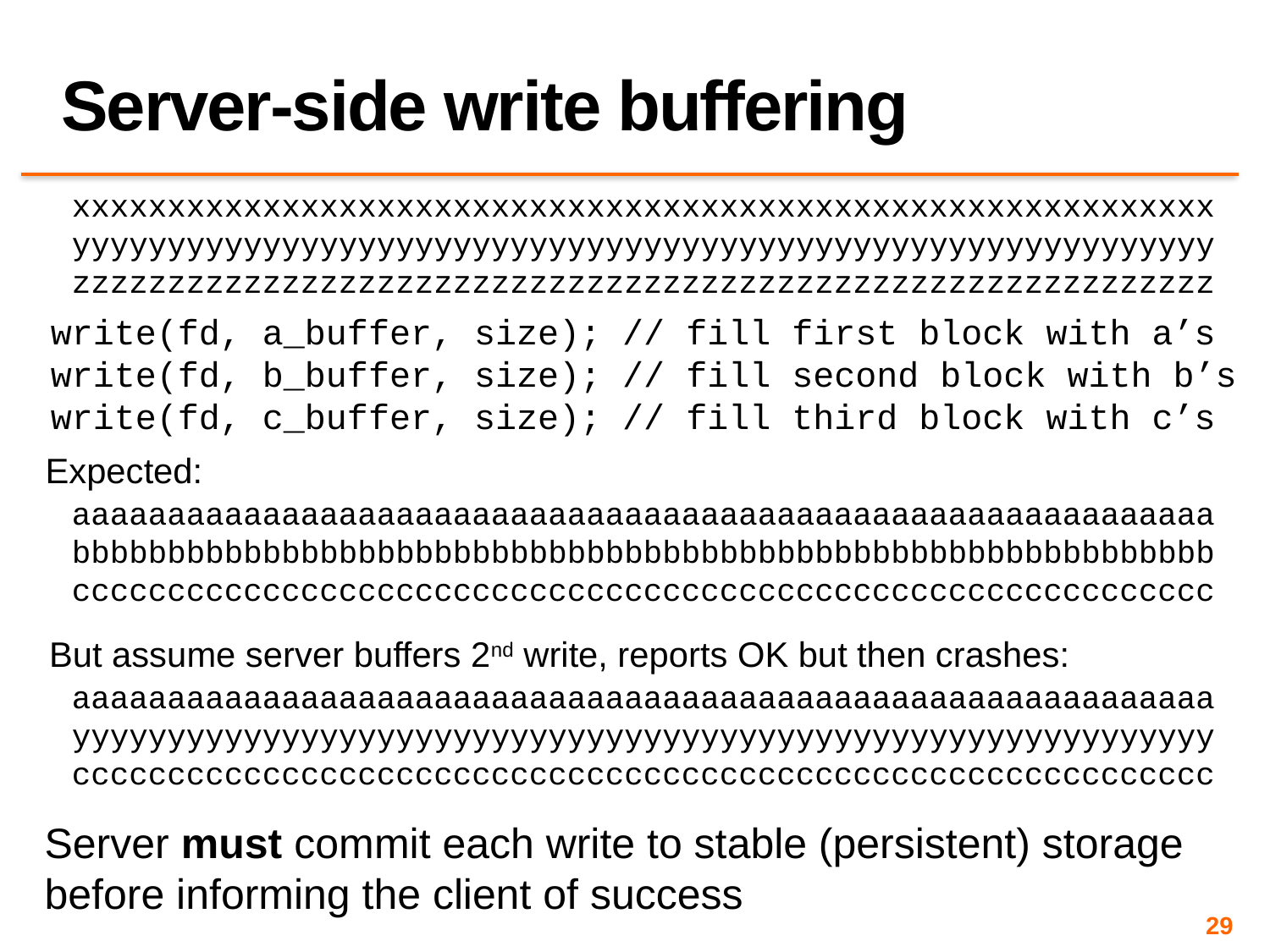

# Server-side write buffering
xxxxxxxxxxxxxxxxxxxxxxxxxxxxxxxxxxxxxxxxxxxxxxxxxxxxxxxxxxxx
yyyyyyyyyyyyyyyyyyyyyyyyyyyyyyyyyyyyyyyyyyyyyyyyyyyyyyyyyyyy
zzzzzzzzzzzzzzzzzzzzzzzzzzzzzzzzzzzzzzzzzzzzzzzzzzzzzzzzzzzz
write(fd, a_buffer, size); // fill first block with a’s
write(fd, b_buffer, size); // fill second block with b’s
write(fd, c_buffer, size); // fill third block with c’s

Expected:
aaaaaaaaaaaaaaaaaaaaaaaaaaaaaaaaaaaaaaaaaaaaaaaaaaaaaaaaaaaa
bbbbbbbbbbbbbbbbbbbbbbbbbbbbbbbbbbbbbbbbbbbbbbbbbbbbbbbbbbbb
cccccccccccccccccccccccccccccccccccccccccccccccccccccccccccc
But assume server buffers 2nd write, reports OK but then crashes:
aaaaaaaaaaaaaaaaaaaaaaaaaaaaaaaaaaaaaaaaaaaaaaaaaaaaaaaaaaaa
yyyyyyyyyyyyyyyyyyyyyyyyyyyyyyyyyyyyyyyyyyyyyyyyyyyyyyyyyyyy
cccccccccccccccccccccccccccccccccccccccccccccccccccccccccccc
Server must commit each write to stable (persistent) storage before informing the client of success
29